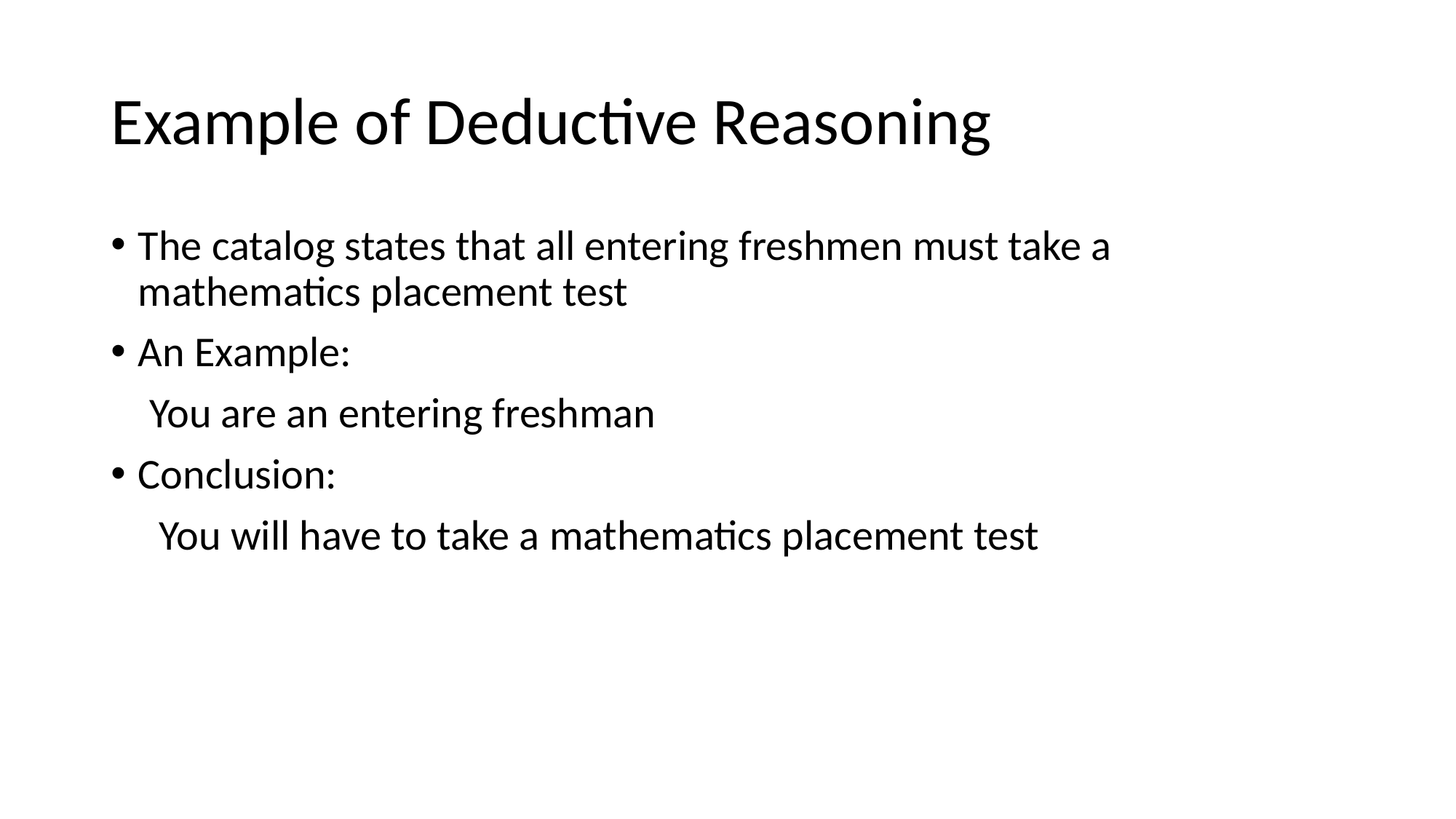

# Example of Deductive Reasoning
The catalog states that all entering freshmen must take a mathematics placement test
An Example:
    You are an entering freshman
Conclusion:
     You will have to take a mathematics placement test